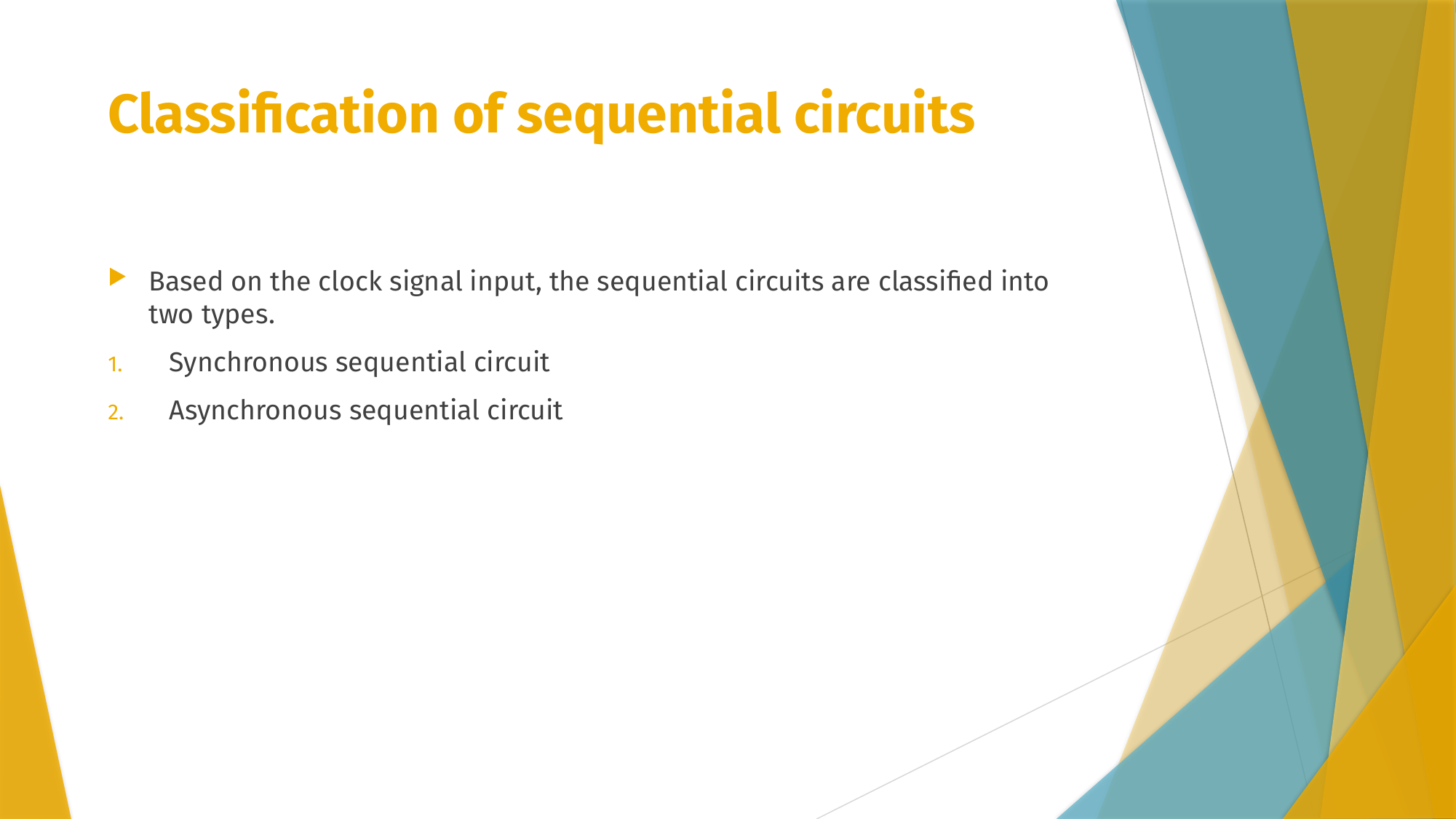

# Classification of sequential circuits
Based on the clock signal input, the sequential circuits are classified into two types.
Synchronous sequential circuit
Asynchronous sequential circuit